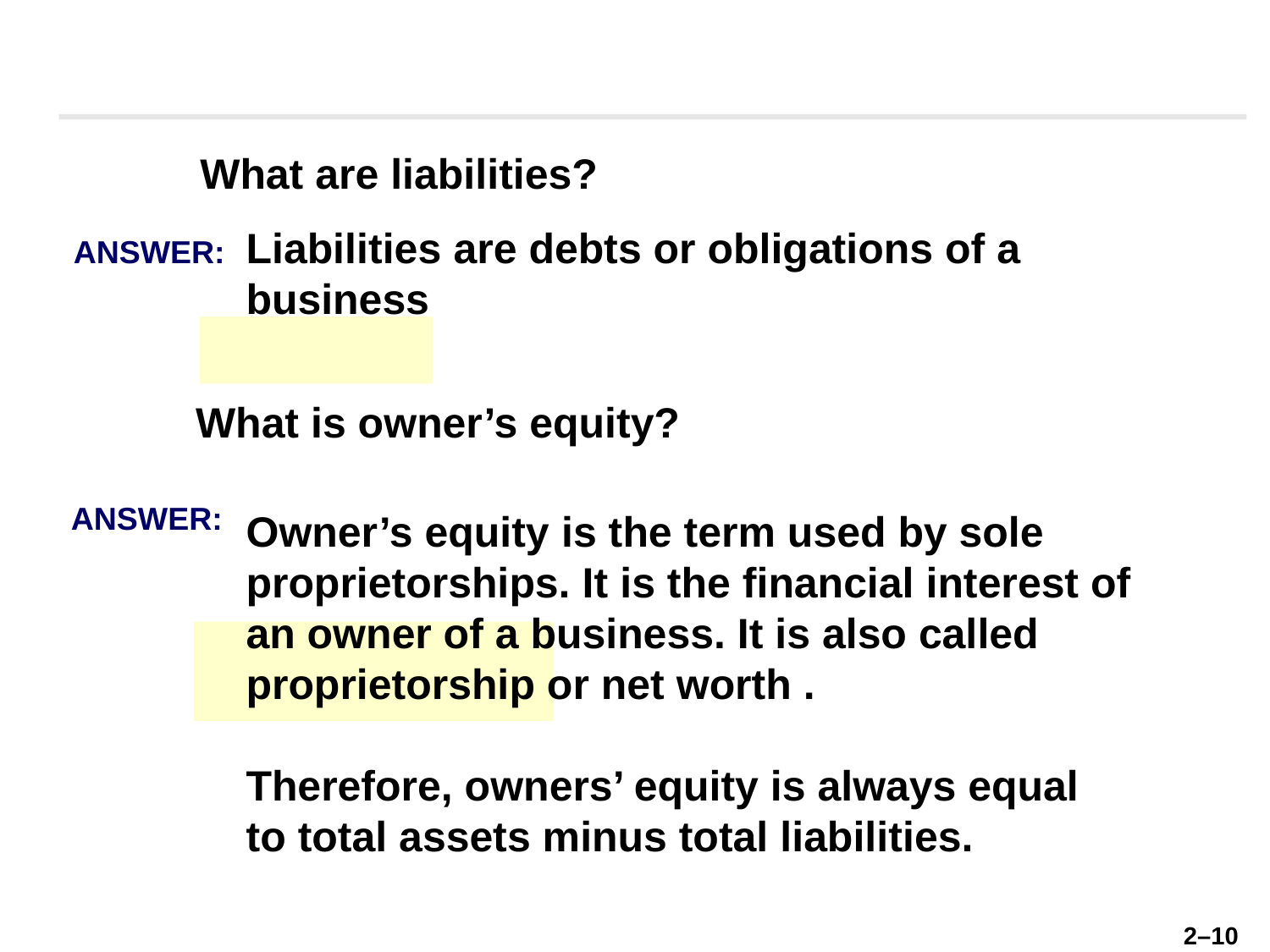

What are liabilities?
Liabilities are debts or obligations of a business
ANSWER:

What is owner’s equity?
ANSWER:
Owner’s equity is the term used by sole proprietorships. It is the financial interest of an owner of a business. It is also called proprietorship or net worth .

Therefore, owners’ equity is always equal
to total assets minus total liabilities.